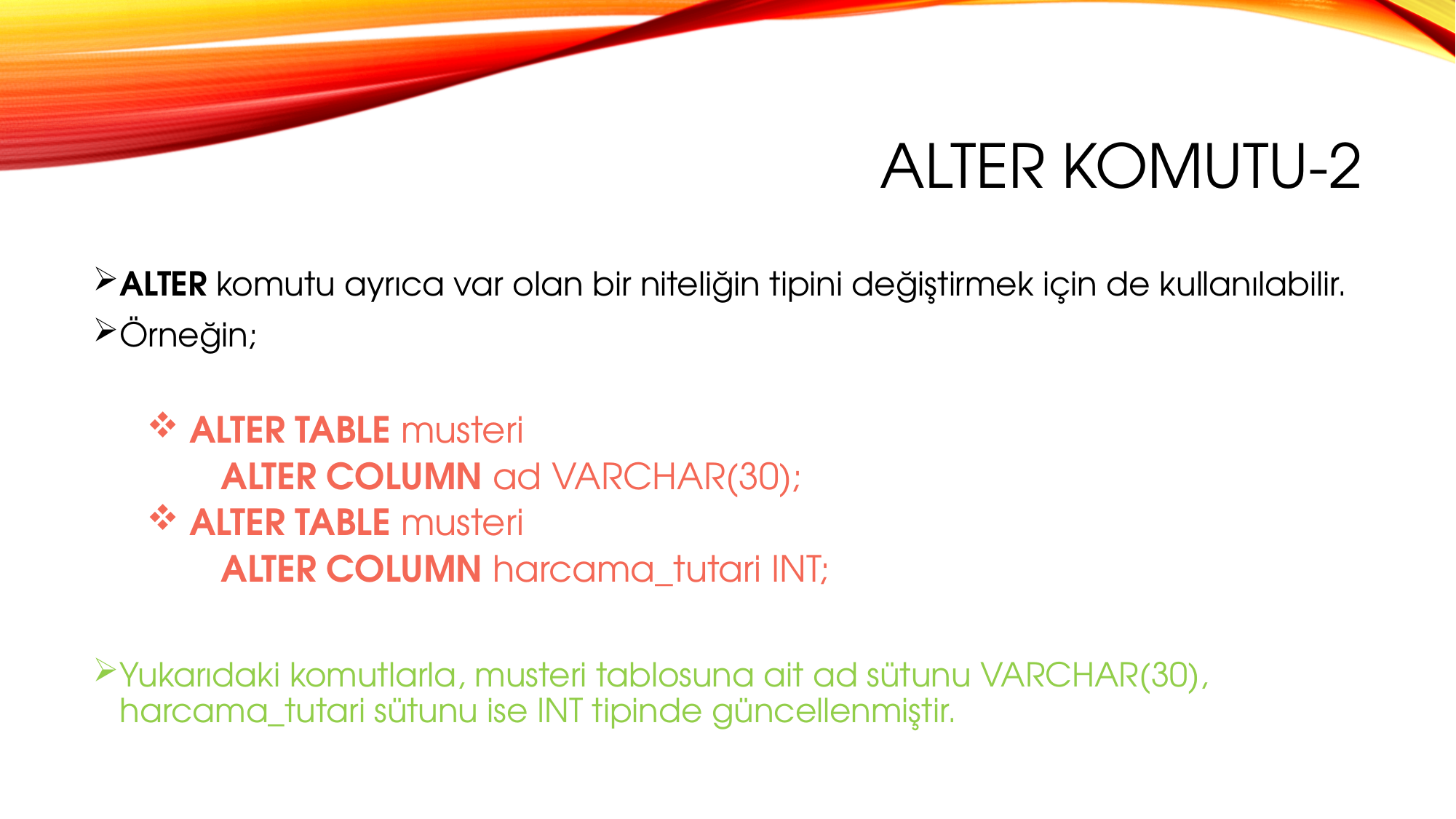

# ALTER KOMUTU-2
ALTER komutu ayrıca var olan bir niteliğin tipini değiştirmek için de kullanılabilir.
Örneğin;

 ALTER TABLE musteri
  ALTER COLUMN ad VARCHAR(30);
 ALTER TABLE musteri
  ALTER COLUMN harcama_tutari INT;

Yukarıdaki komutlarla, musteri tablosuna ait ad sütunu VARCHAR(30), harcama_tutari sütunu ise INT tipinde güncellenmiştir.